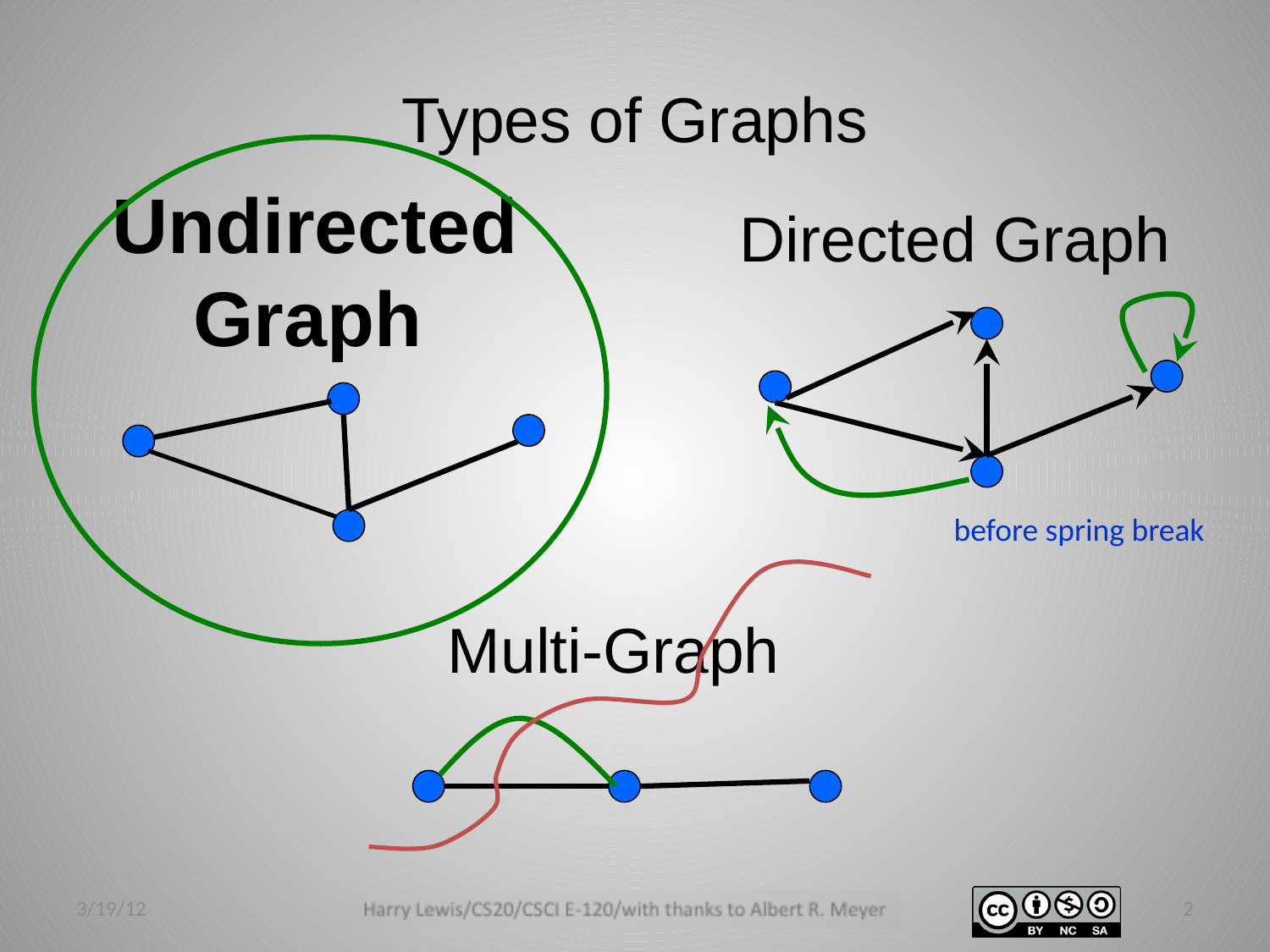

# Types of Graphs

 Undirected
Graph

Directed Graph

before spring break

Multi-Graph

3/19/12
2